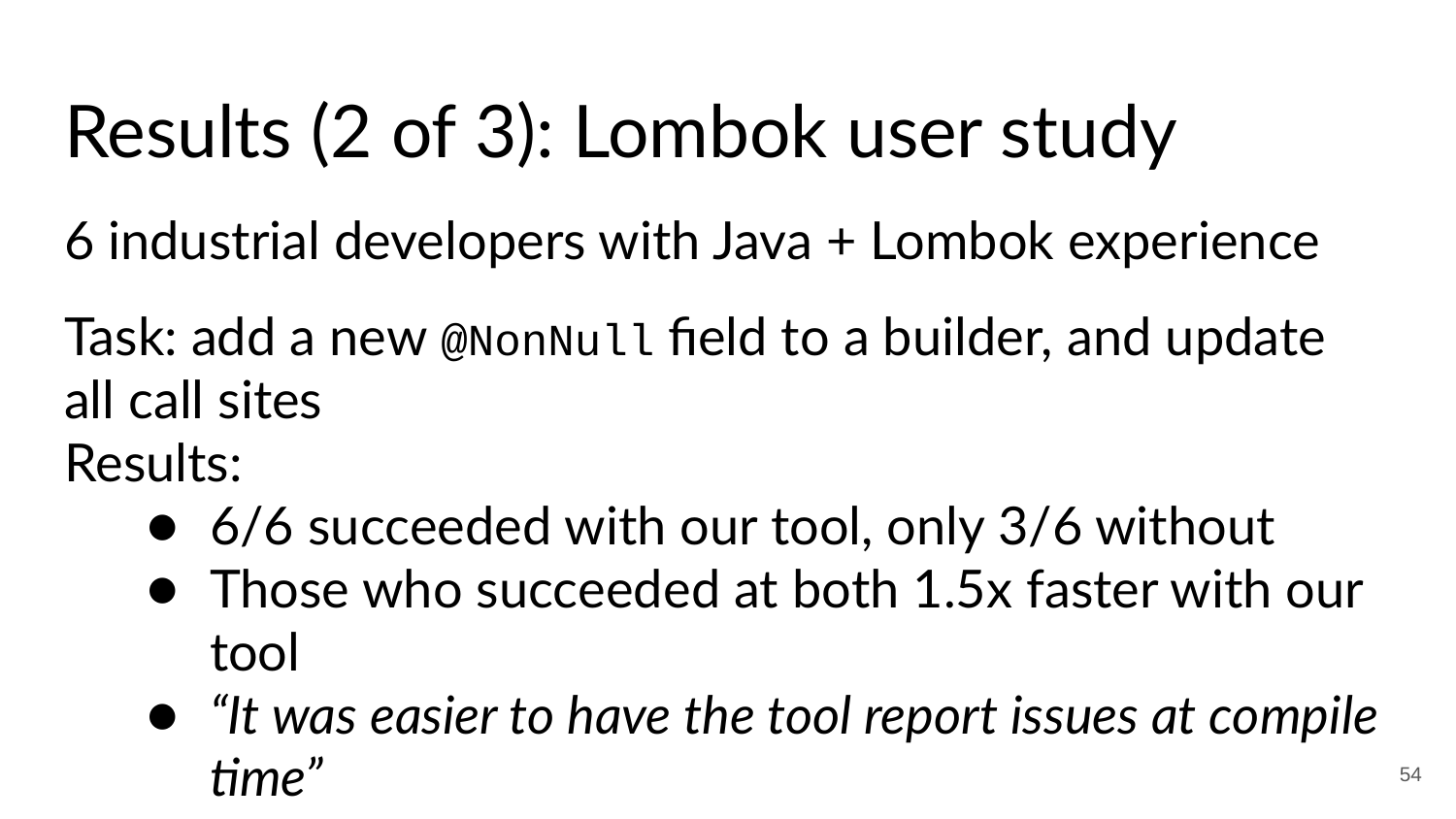

# Results (2 of 3): Lombok user study
6 industrial developers with Java + Lombok experience
Task: add a new @NonNull field to a builder, and update all call sites
Results:
6/6 succeeded with our tool, only 3/6 without
Those who succeeded at both 1.5x faster with our tool
“It was easier to have the tool report issues at compile time”

54